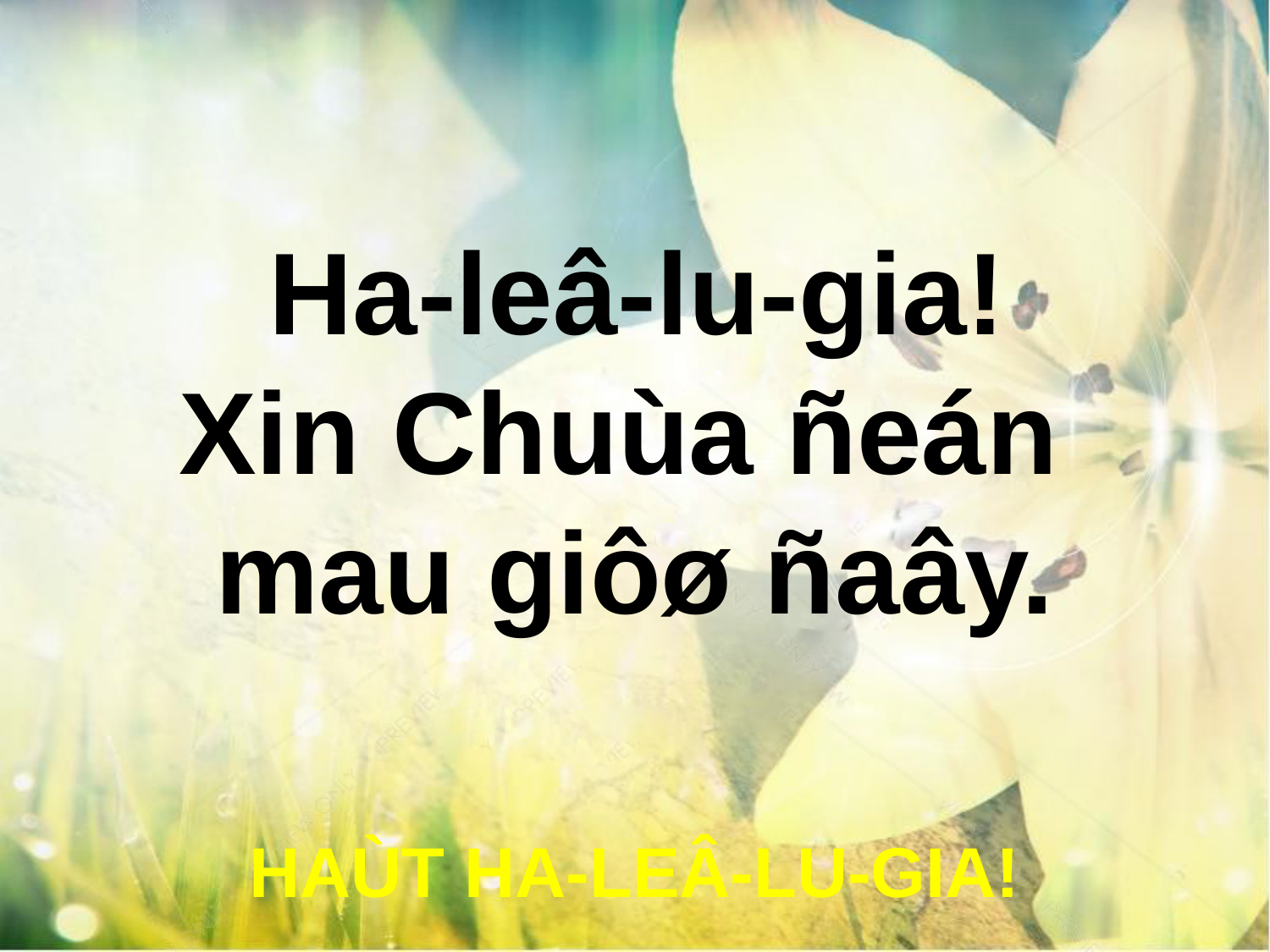

Ha-leâ-lu-gia!
Xin Chuùa ñeán
mau giôø ñaây.
HAÙT HA-LEÂ-LU-GIA!